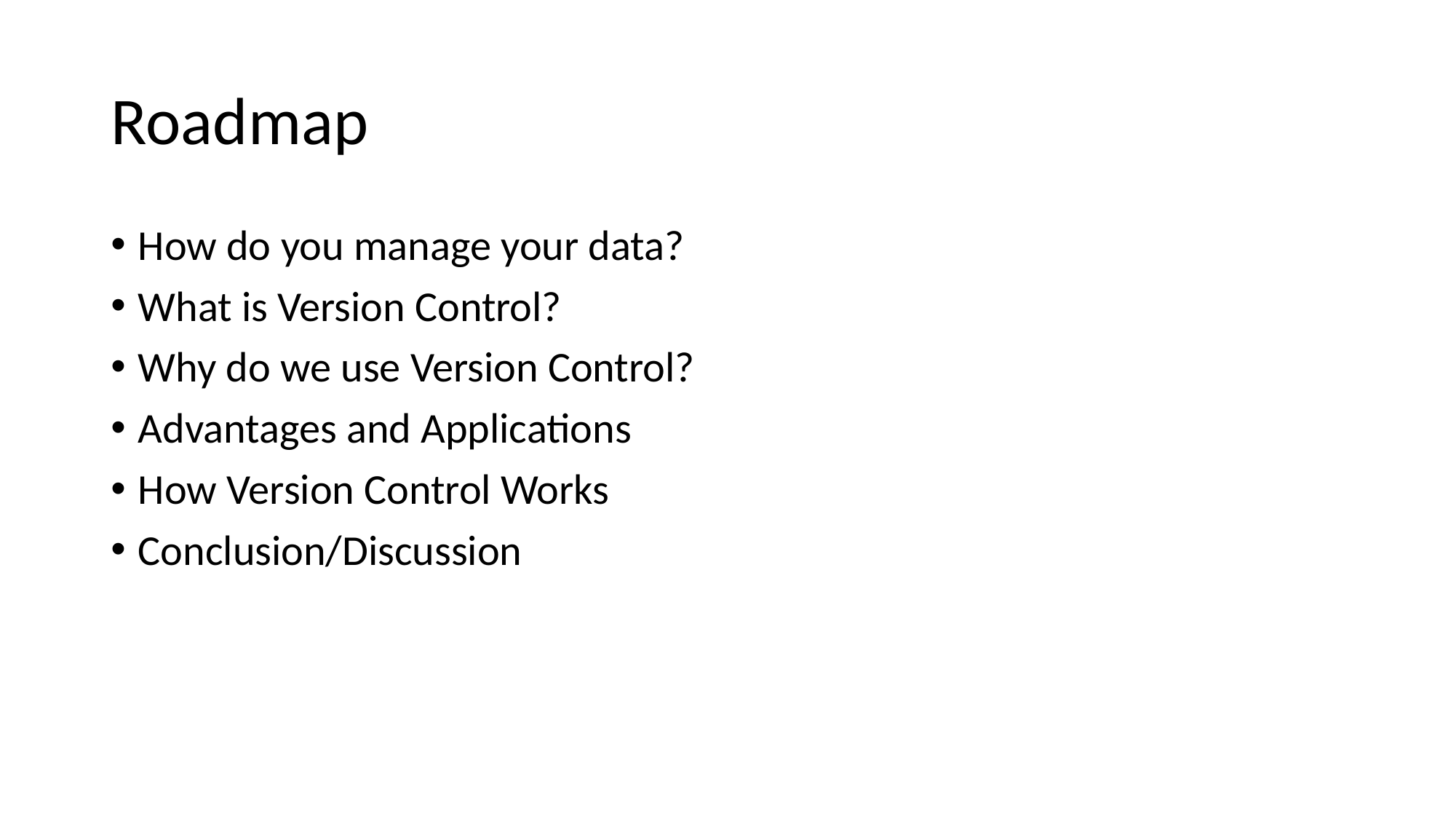

# Roadmap
How do you manage your data?
What is Version Control?
Why do we use Version Control?
Advantages and Applications
How Version Control Works
Conclusion/Discussion